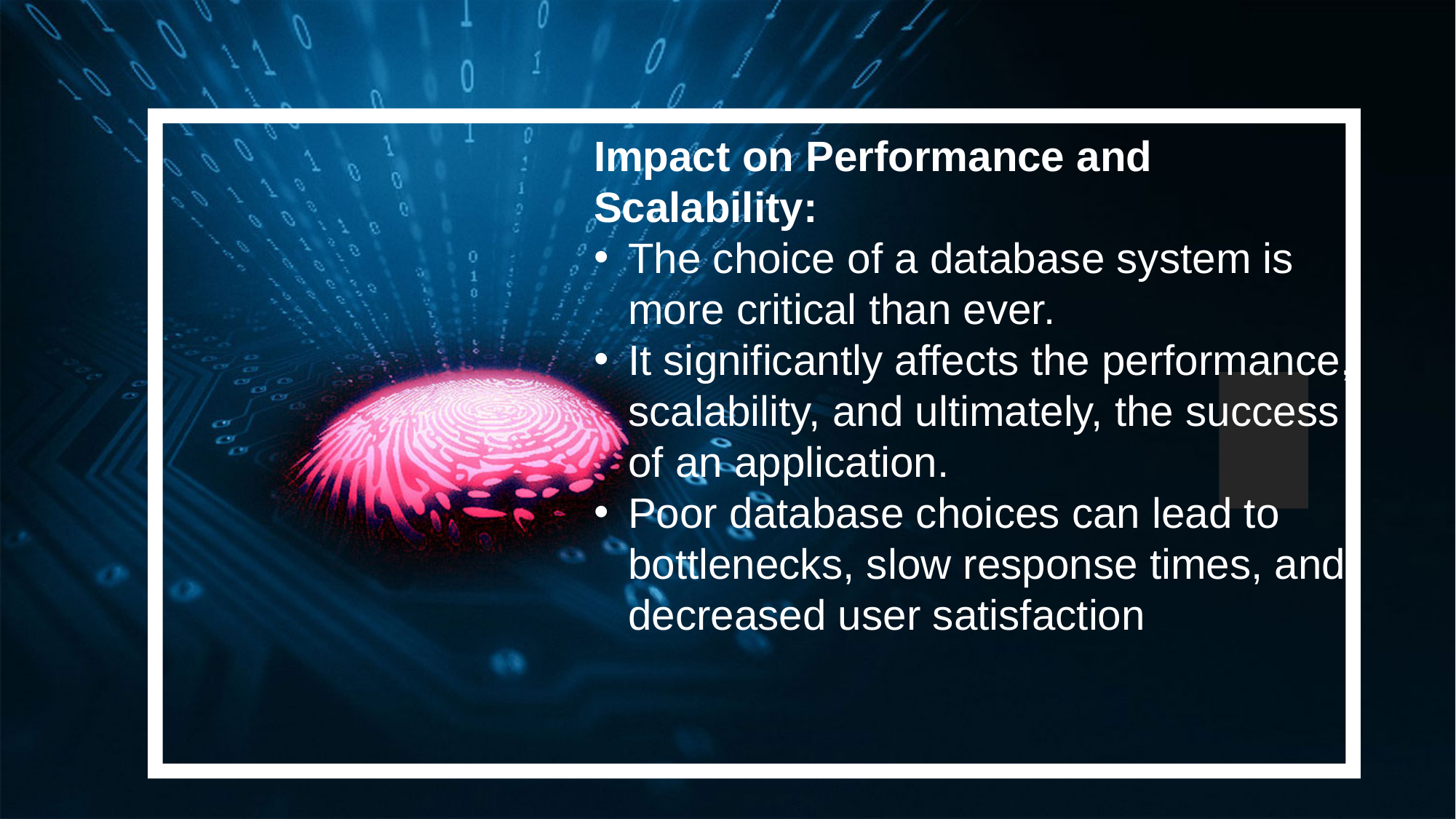

Impact on Performance and Scalability:
The choice of a database system is more critical than ever.
It significantly affects the performance, scalability, and ultimately, the success of an application.
Poor database choices can lead to bottlenecks, slow response times, and decreased user satisfaction